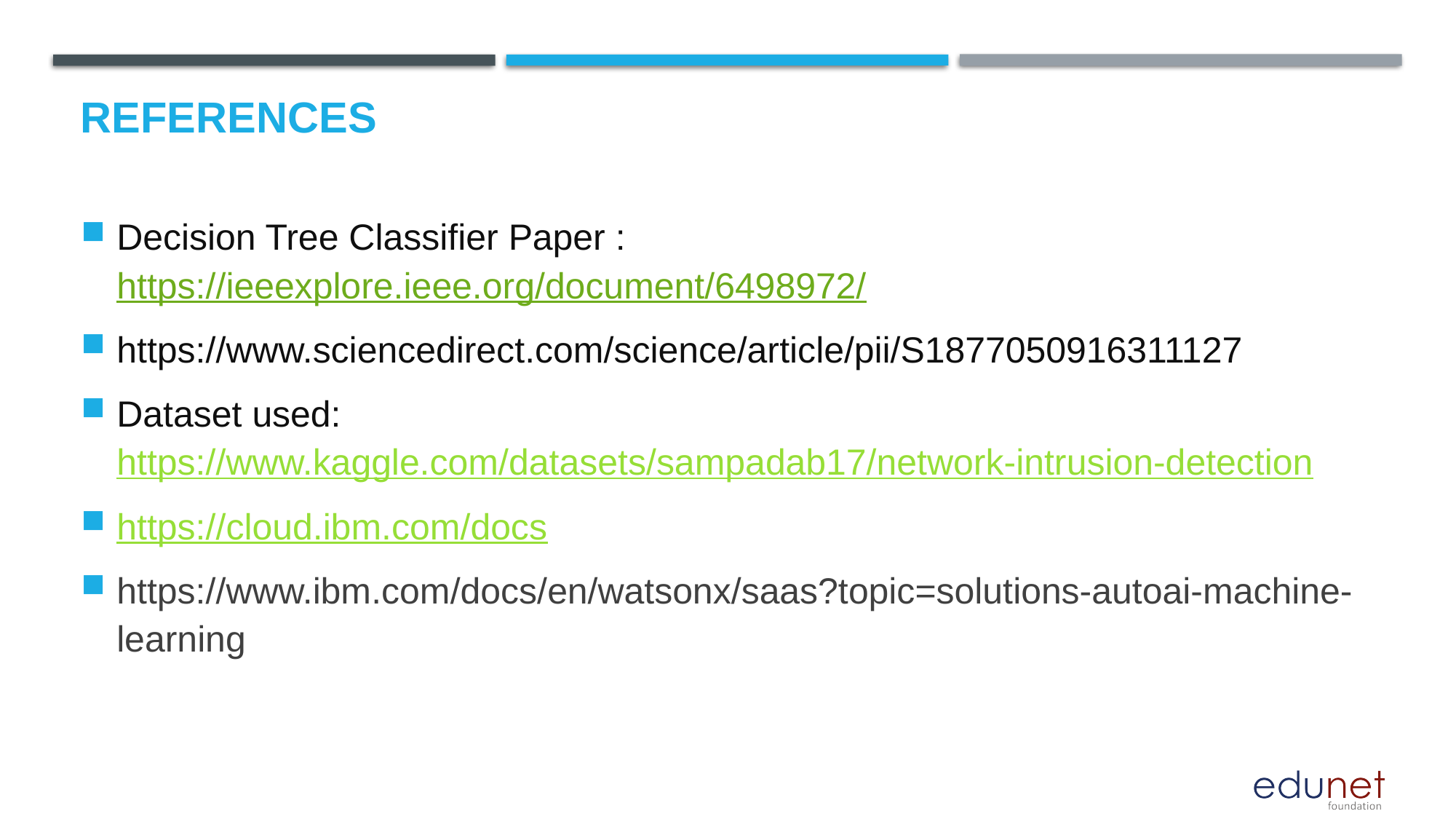

# References
Decision Tree Classifier Paper : https://ieeexplore.ieee.org/document/6498972/
https://www.sciencedirect.com/science/article/pii/S1877050916311127
Dataset used: https://www.kaggle.com/datasets/sampadab17/network-intrusion-detection
https://cloud.ibm.com/docs
https://www.ibm.com/docs/en/watsonx/saas?topic=solutions-autoai-machine-learning